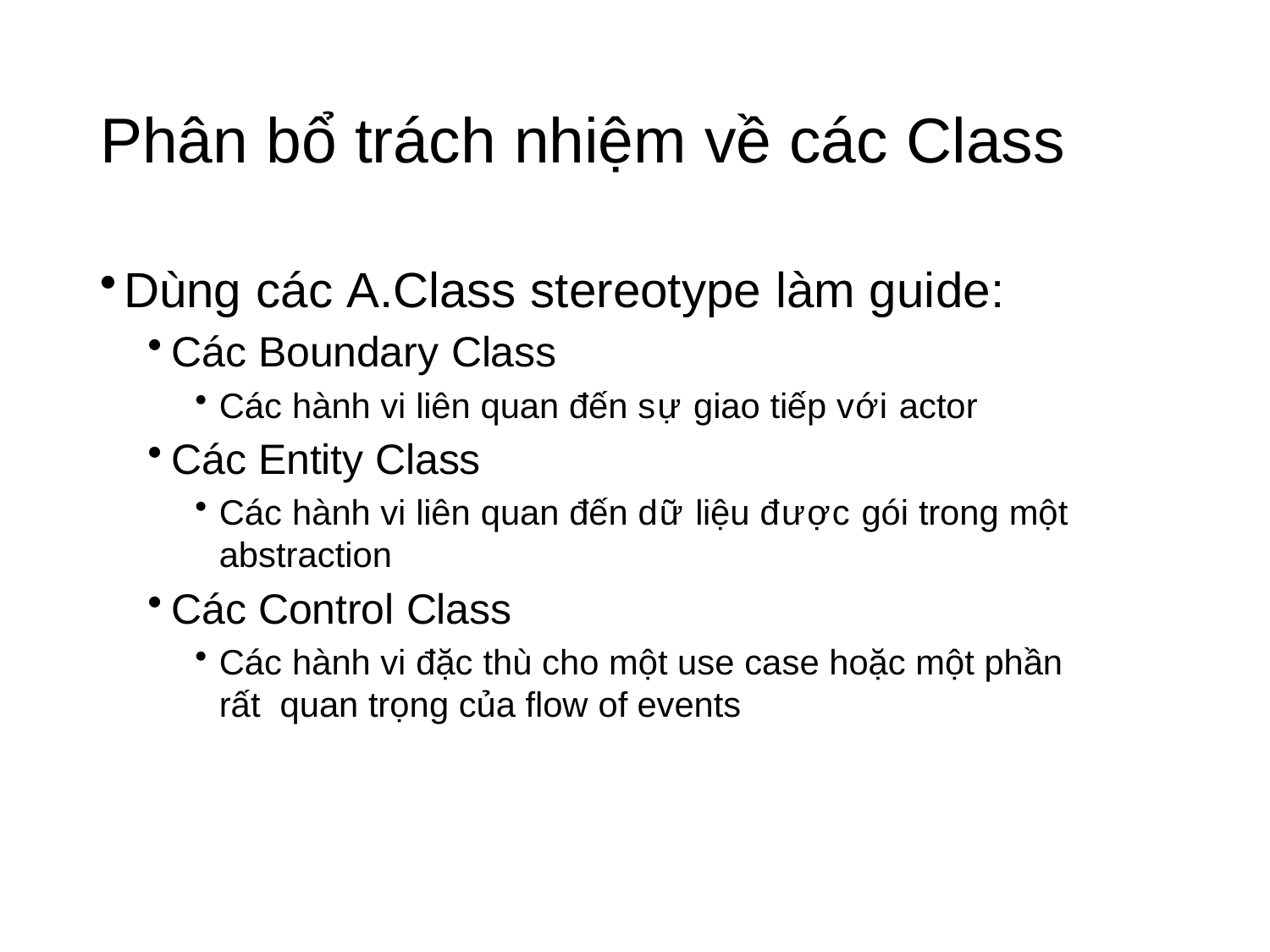

# Phân bổ trách nhiệm về các Class
Dùng các A.Class stereotype làm guide:
Các Boundary Class
Các hành vi liên quan đến sự giao tiếp với actor
Các Entity Class
Các hành vi liên quan đến dữ liệu được gói trong một
abstraction
Các Control Class
Các hành vi đặc thù cho một use case hoặc một phần rất  quan trọng của flow of events